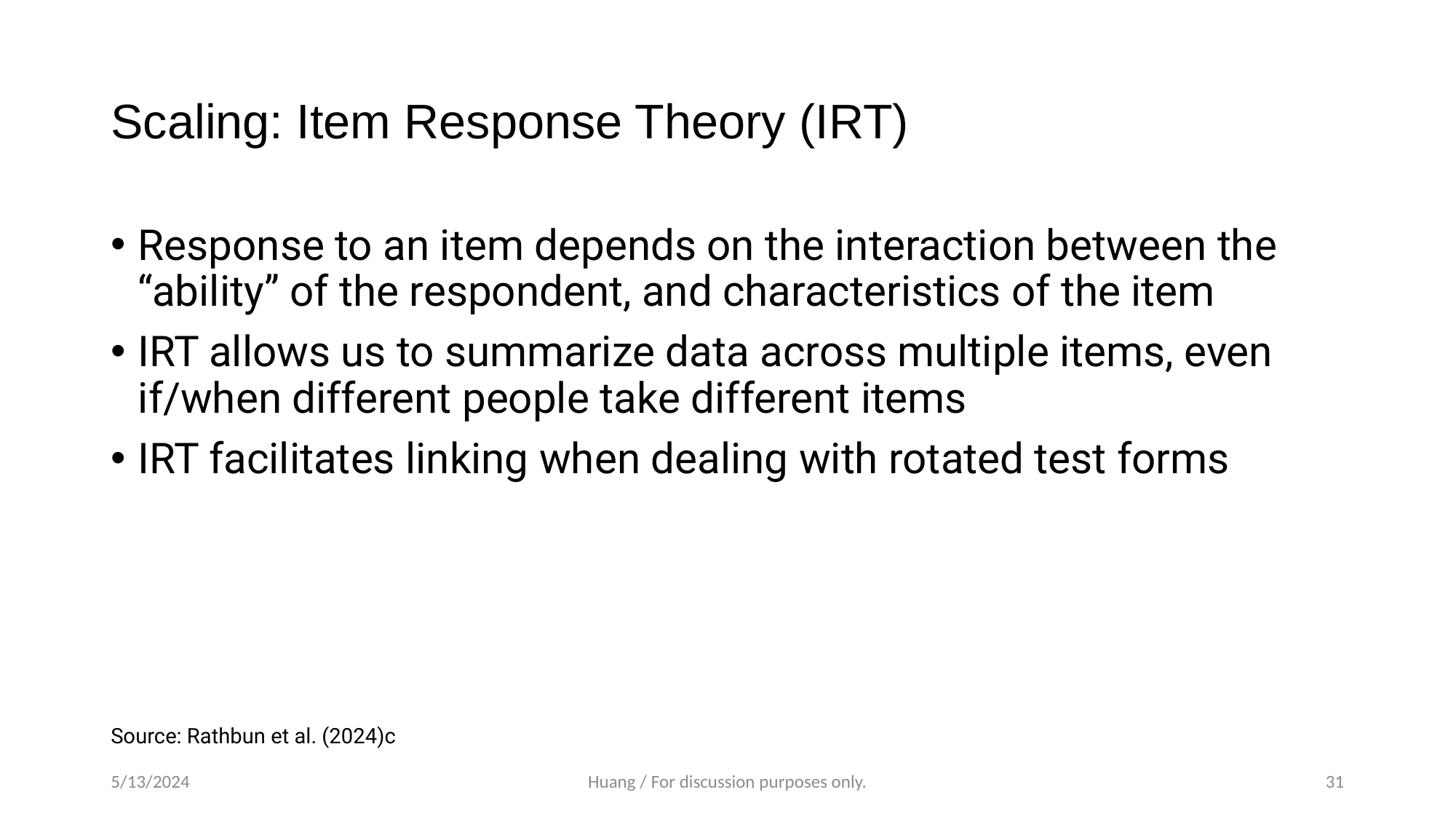

# Scaling: Item Response Theory (IRT)
Response to an item depends on the interaction between the “ability” of the respondent, and characteristics of the item
IRT allows us to summarize data across multiple items, even if/when different people take different items
IRT facilitates linking when dealing with rotated test forms

Source: Rathbun et al. (2024)c
5/13/2024
Huang / For discussion purposes only.
31